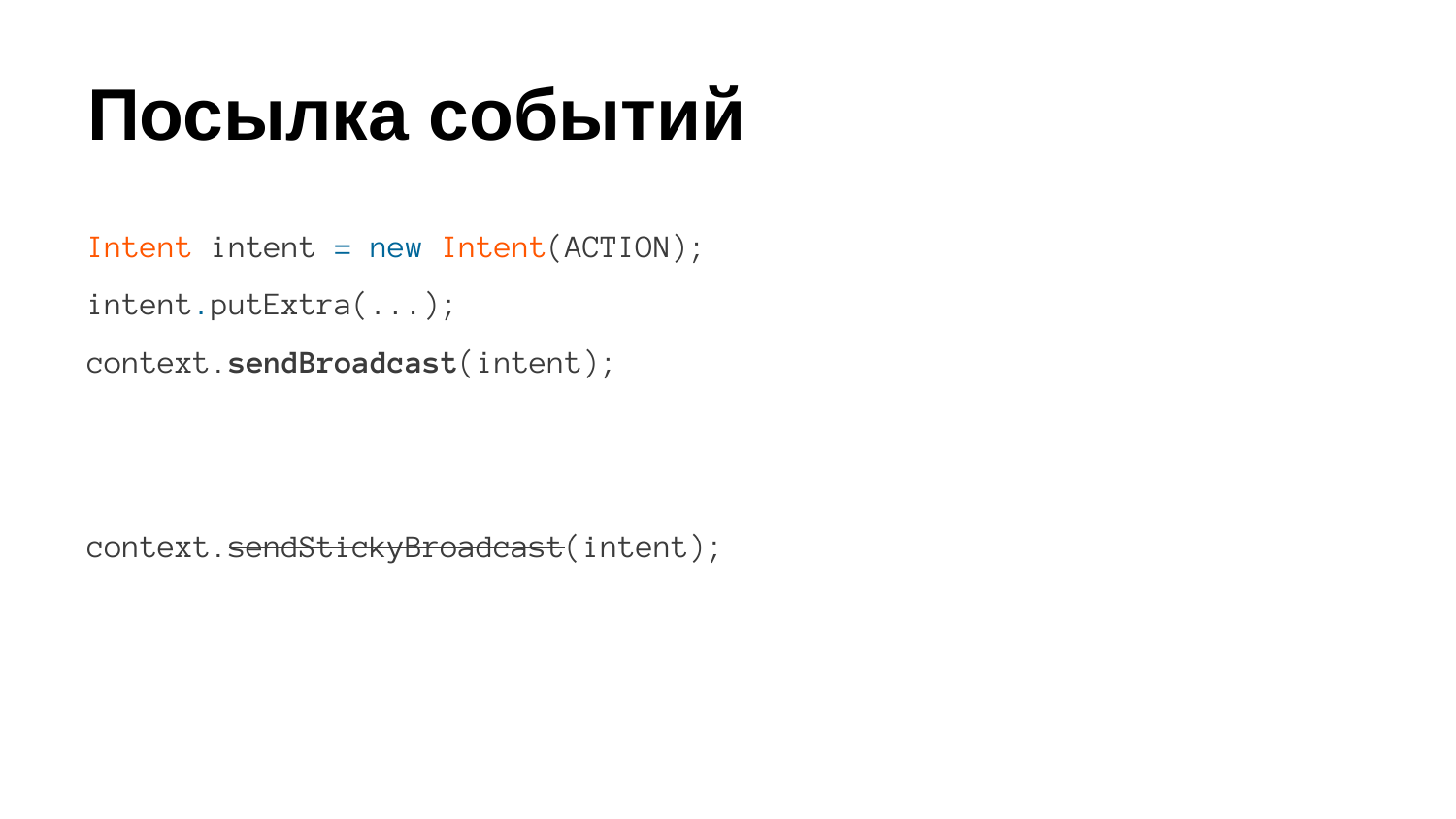

# Посылка событий
Intent intent = new Intent(ACTION);
intent.putExtra(...);
context.sendBroadcast(intent);
context.sendStickyBroadcast(intent);